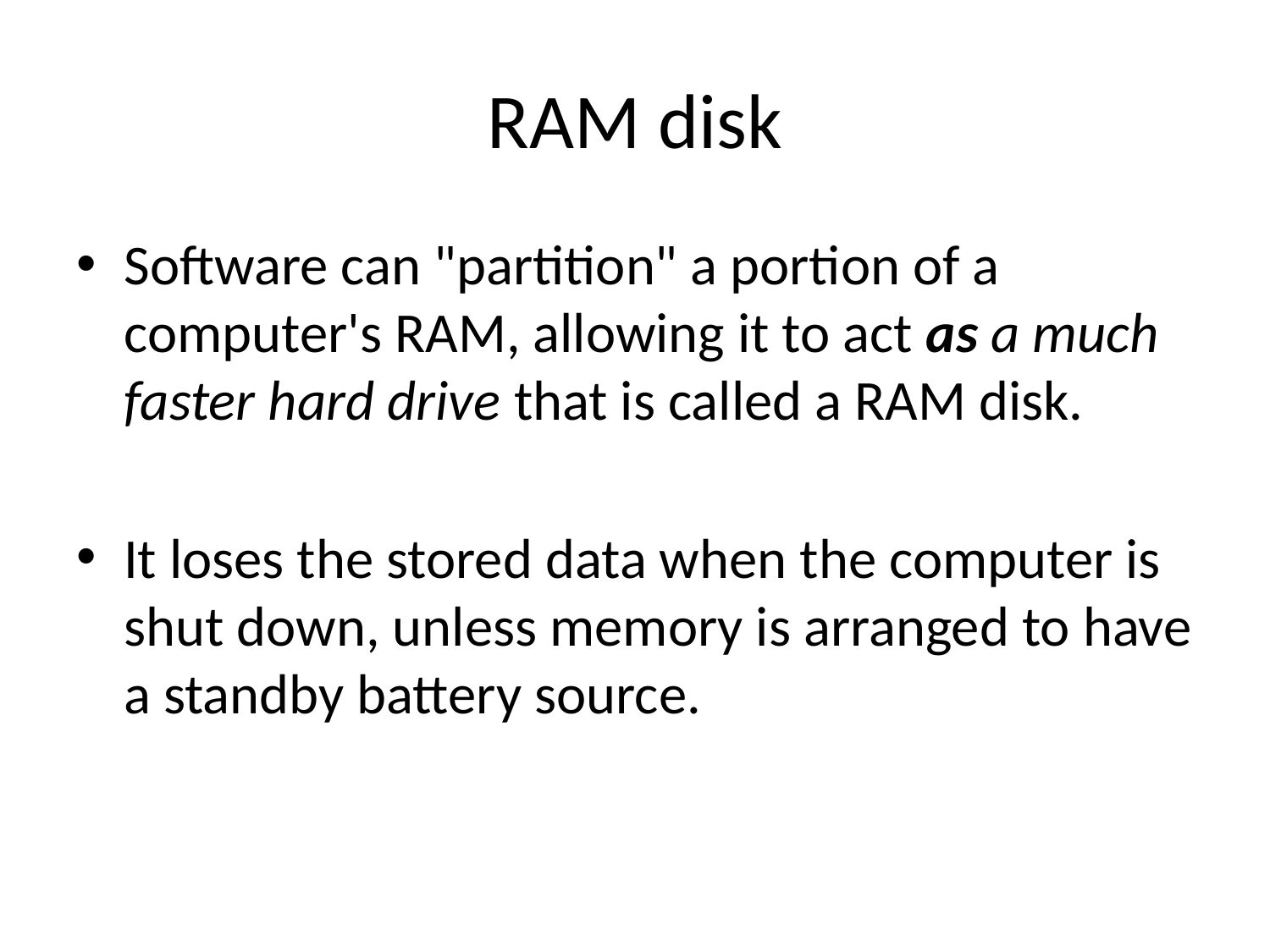

# RAM disk
Software can "partition" a portion of a computer's RAM, allowing it to act as a much faster hard drive that is called a RAM disk.

It loses the stored data when the computer is shut down, unless memory is arranged to have a standby battery source.